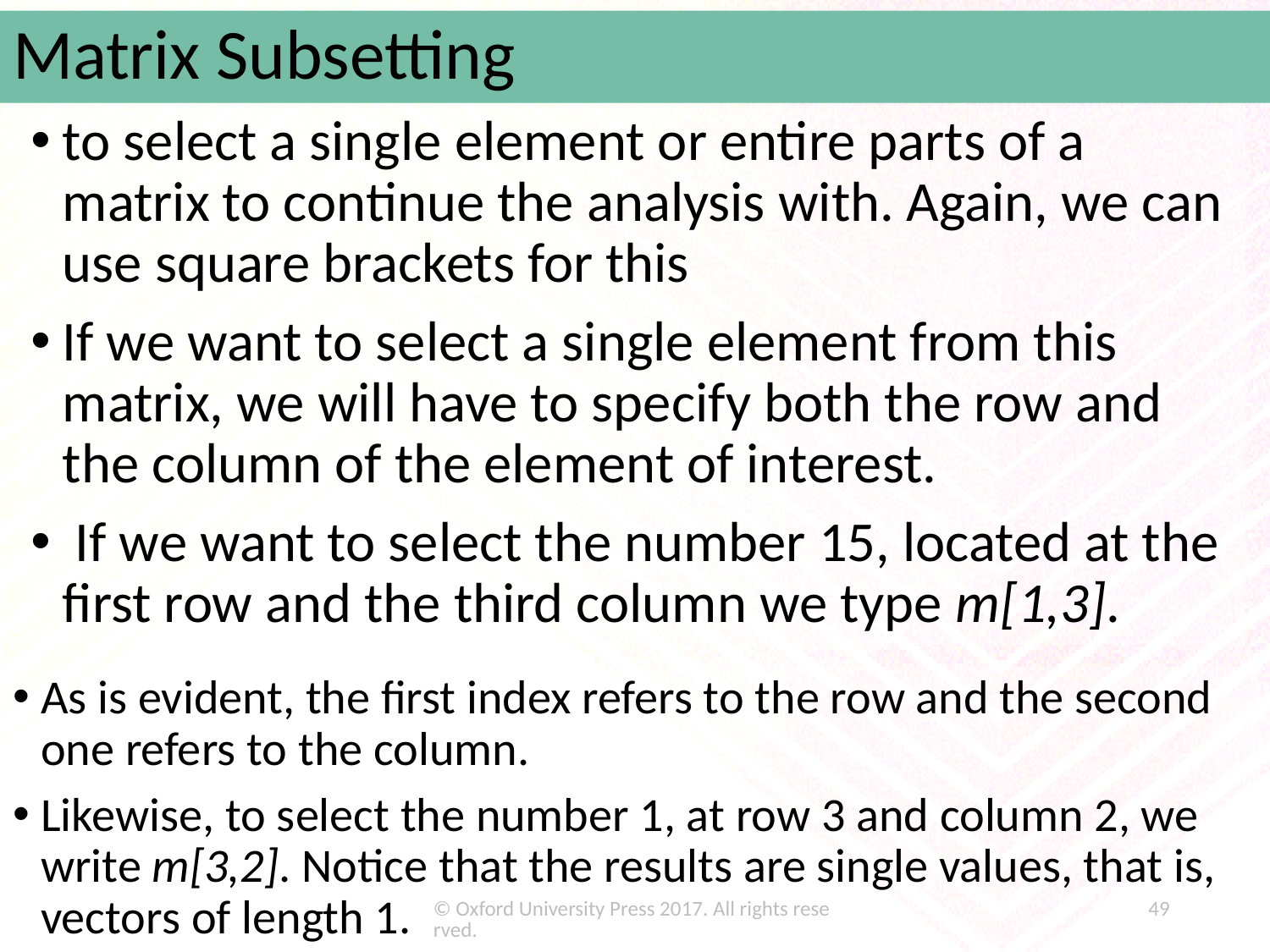

# Matrix Subsetting
to select a single element or entire parts of a matrix to continue the analysis with. Again, we can use square brackets for this
If we want to select a single element from this matrix, we will have to specify both the row and the column of the element of interest.
 If we want to select the number 15, located at the first row and the third column we type m[1,3].

As is evident, the first index refers to the row and the second one refers to the column.
Likewise, to select the number 1, at row 3 and column 2, we write m[3,2]. Notice that the results are single values, that is, vectors of length 1.

© Oxford University Press 2017. All rights reserved.
49